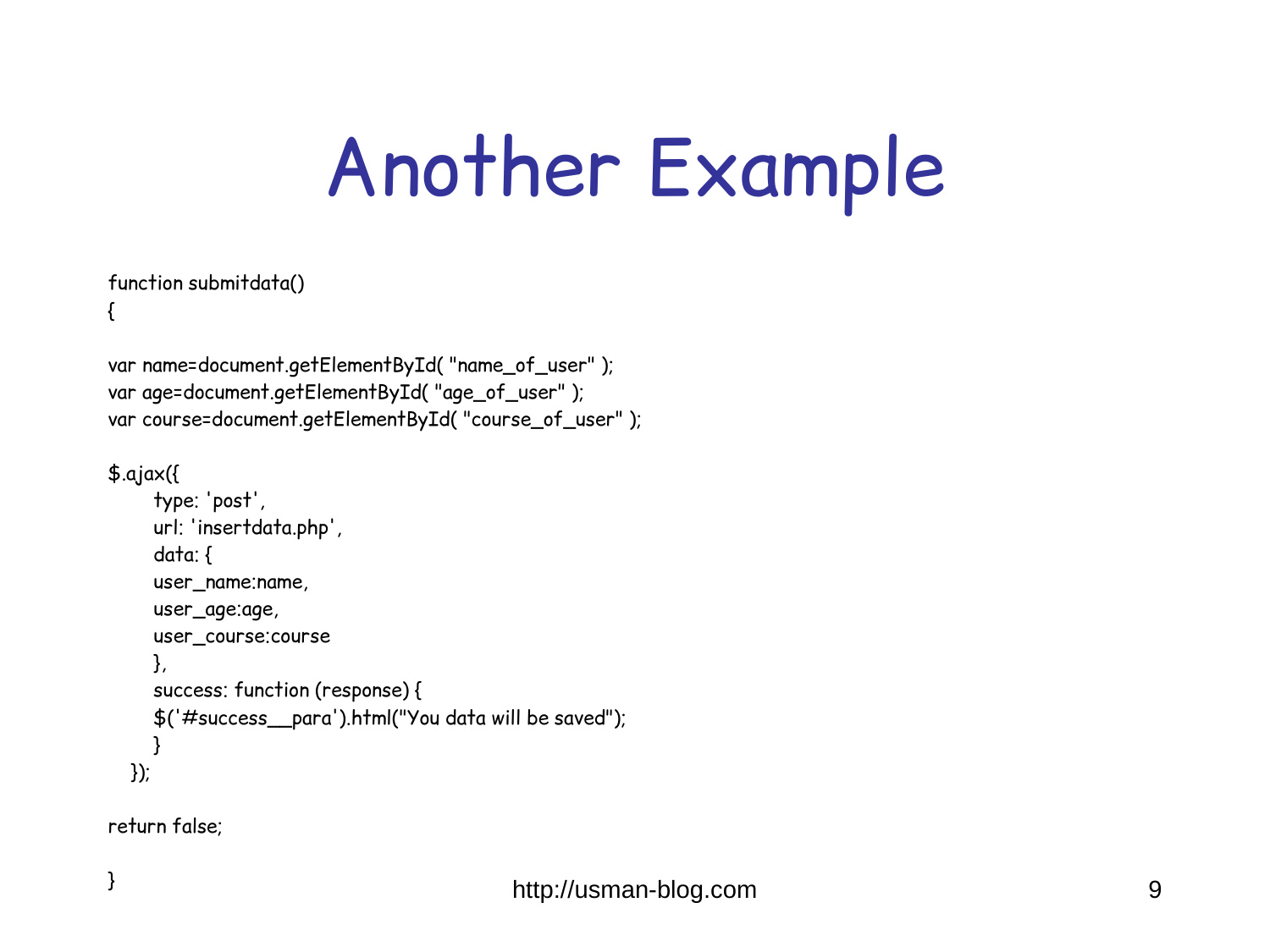

# Another Example
function submitdata()
{

var name=document.getElementById( "name_of_user" );
var age=document.getElementById( "age_of_user" );
var course=document.getElementById( "course_of_user" );

$.ajax({
        type: 'post',
        url: 'insertdata.php',
        data: {
        user_name:name,
        user_age:age,
        user_course:course
        },
        success: function (response) {
        $('#success__para').html("You data will be saved");
        }
    });

return false;

}
http://usman-blog.com
9